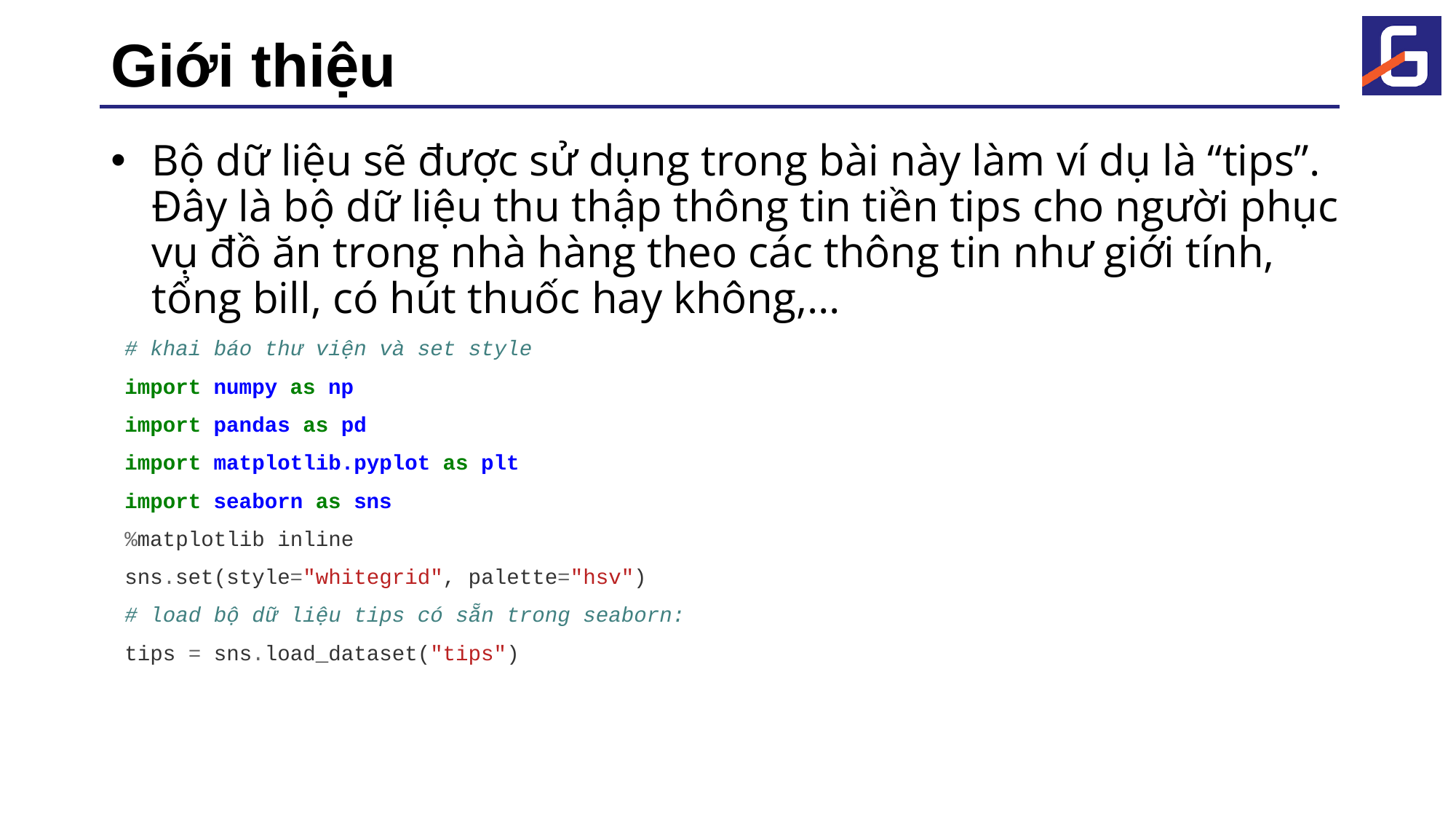

# Giới thiệu
Bộ dữ liệu sẽ được sử dụng trong bài này làm ví dụ là “tips”. Đây là bộ dữ liệu thu thập thông tin tiền tips cho người phục vụ đồ ăn trong nhà hàng theo các thông tin như giới tính, tổng bill, có hút thuốc hay không,…
# khai báo thư viện và set style
import numpy as np
import pandas as pd
import matplotlib.pyplot as plt
import seaborn as sns
%matplotlib inline
sns.set(style="whitegrid", palette="hsv")
# load bộ dữ liệu tips có sẵn trong seaborn:
tips = sns.load_dataset("tips")